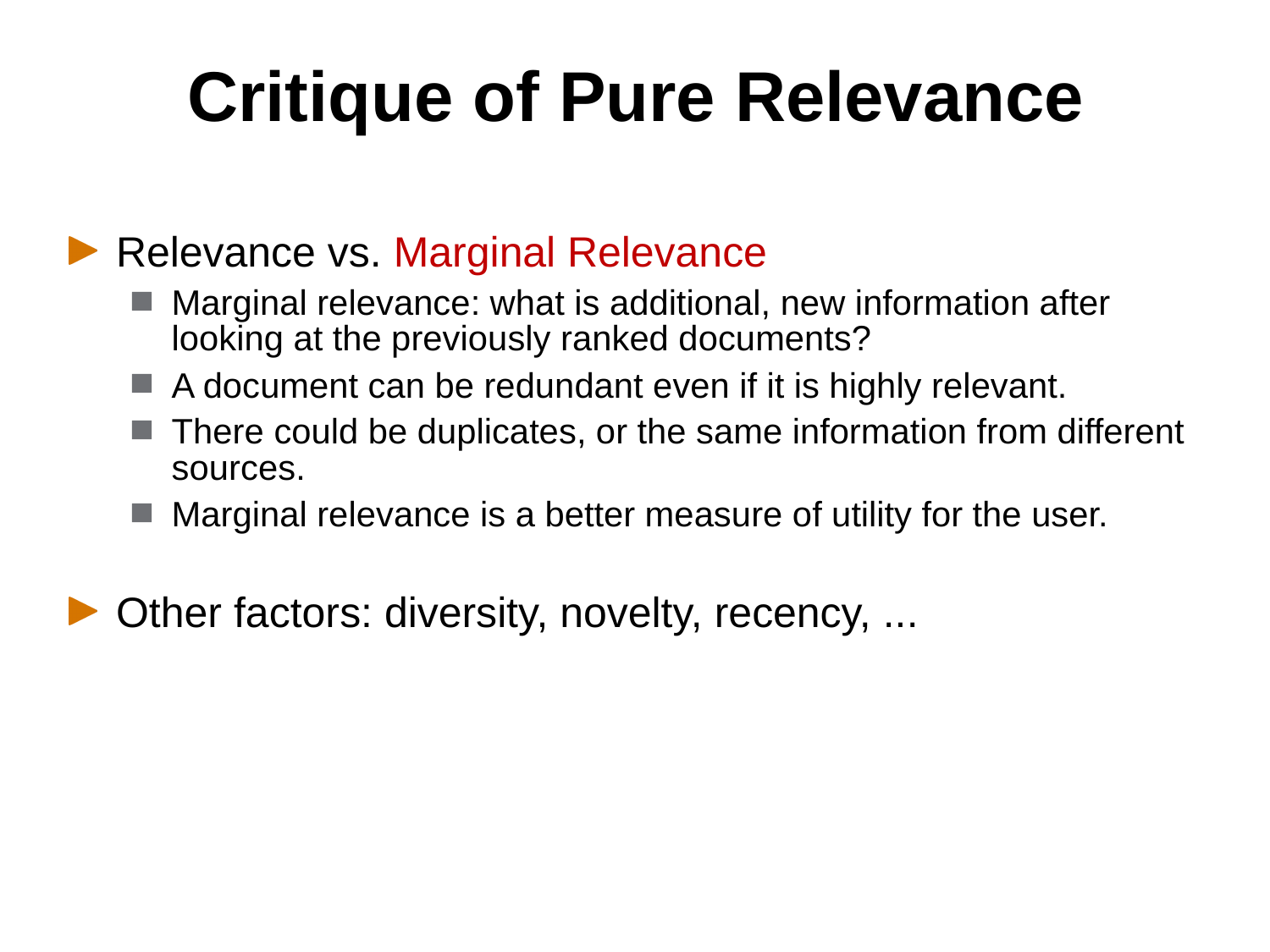

# Critique of Pure Relevance
Relevance vs. Marginal Relevance
Marginal relevance: what is additional, new information after looking at the previously ranked documents?
A document can be redundant even if it is highly relevant.
There could be duplicates, or the same information from different sources.
Marginal relevance is a better measure of utility for the user.

Other factors: diversity, novelty, recency, ...